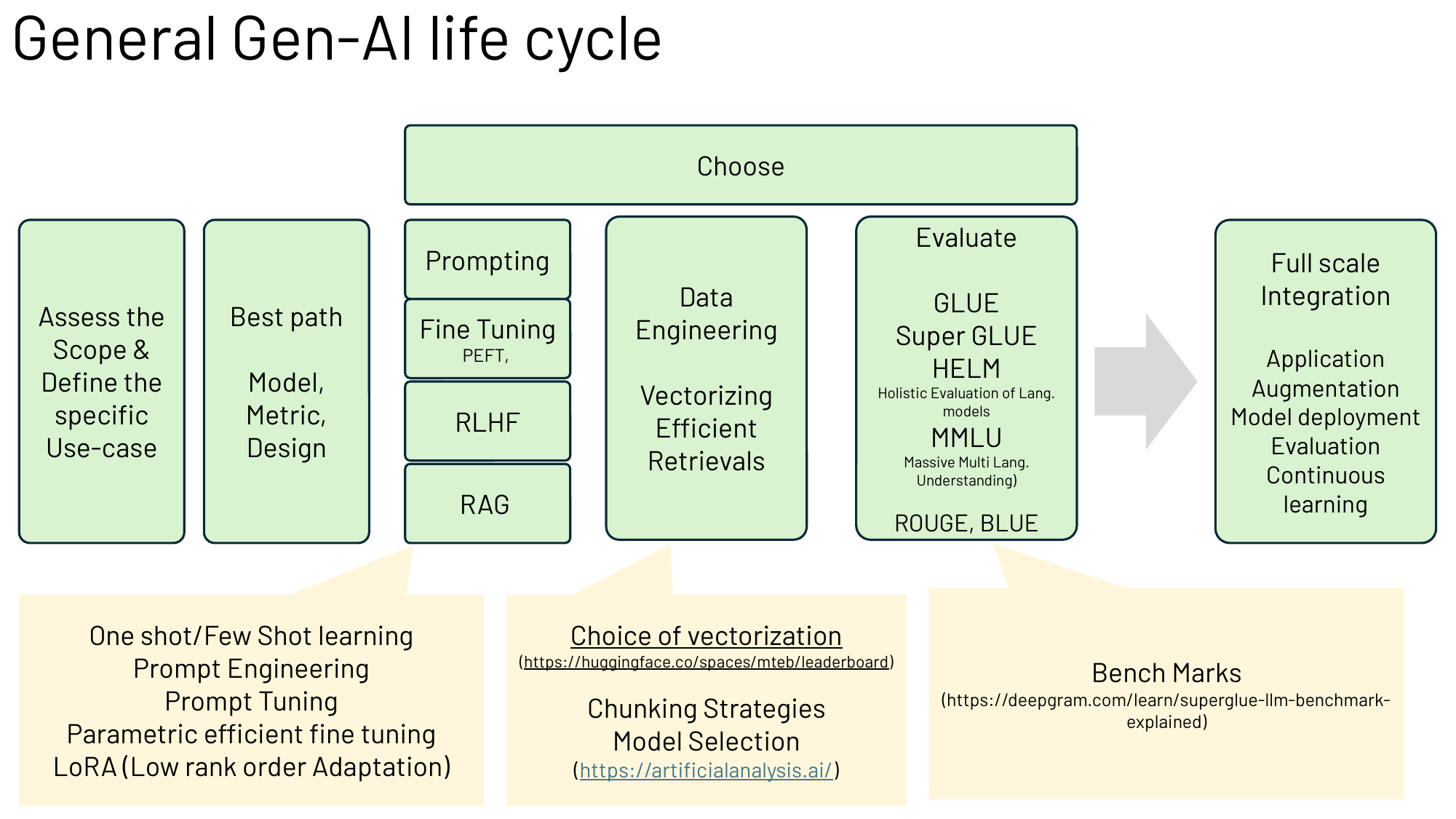

# General Gen-AI life cycle
Choose
Data
Engineering

Vectorizing
Efficient Retrievals
Evaluate

GLUE
Super GLUE
HELM
Holistic Evaluation of Lang. models
MMLU
Massive Multi Lang. Understanding)
ROUGE, BLUE
Assess the Scope & Define the specific Use-case
Best path

Model, Metric, Design
Prompting
Full scale Integration

Application
Augmentation
Model deployment
Evaluation
Continuous learning
Fine Tuning
PEFT,

RLHF
RAG
Bench Marks
(https://deepgram.com/learn/superglue-llm-benchmark-explained)
One shot/Few Shot learning
Prompt Engineering
Prompt Tuning
Parametric efficient fine tuning
LoRA (Low rank order Adaptation)
Choice of vectorization
(https://huggingface.co/spaces/mteb/leaderboard)

Chunking Strategies
Model Selection
(https://artificialanalysis.ai/)